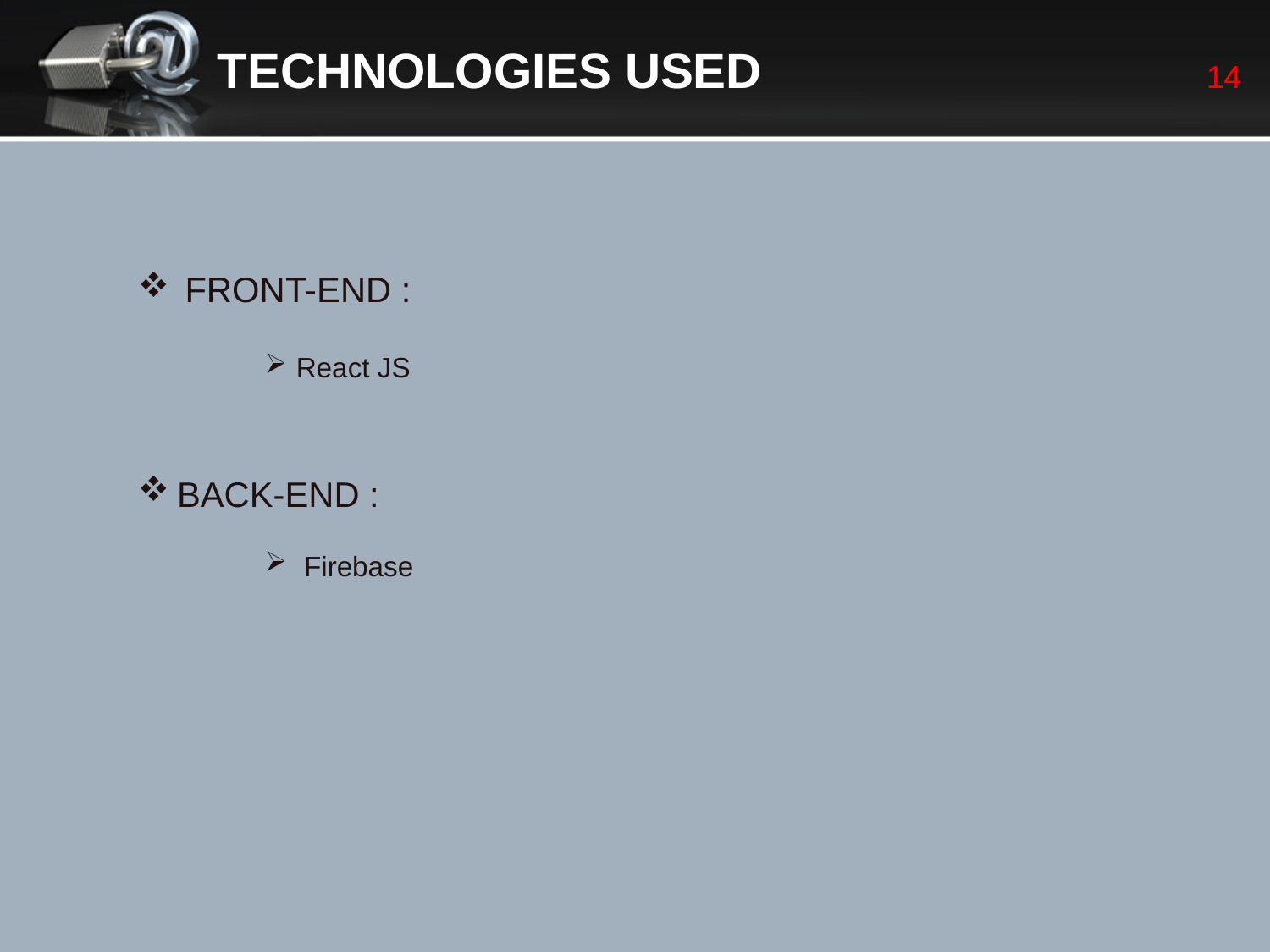

TECHNOLOGIES USED
14
FRONT-END :
React JS

BACK-END :
Firebase